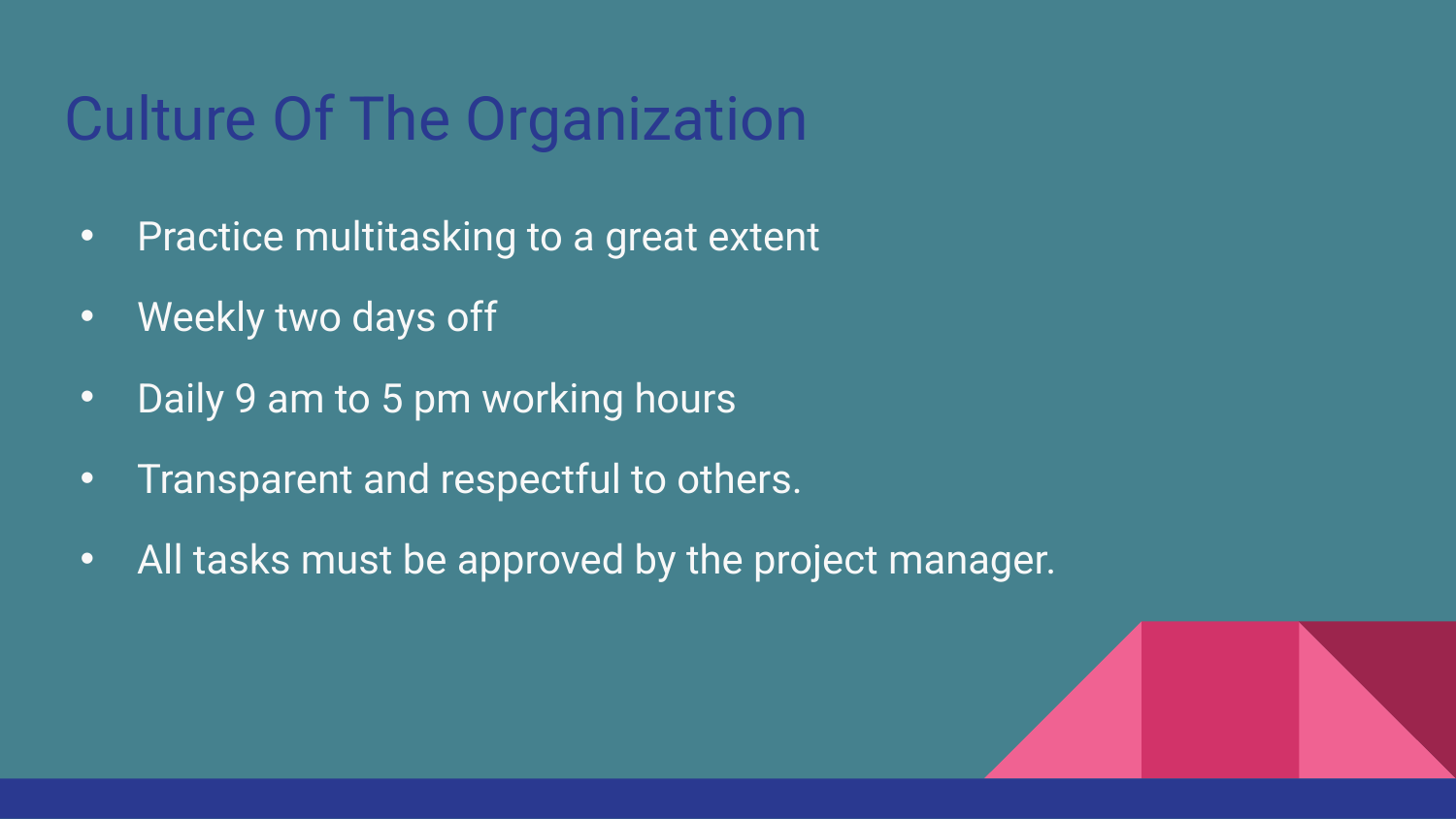

# Culture Of The Organization
Practice multitasking to a great extent
Weekly two days off
Daily 9 am to 5 pm working hours
Transparent and respectful to others.
All tasks must be approved by the project manager.